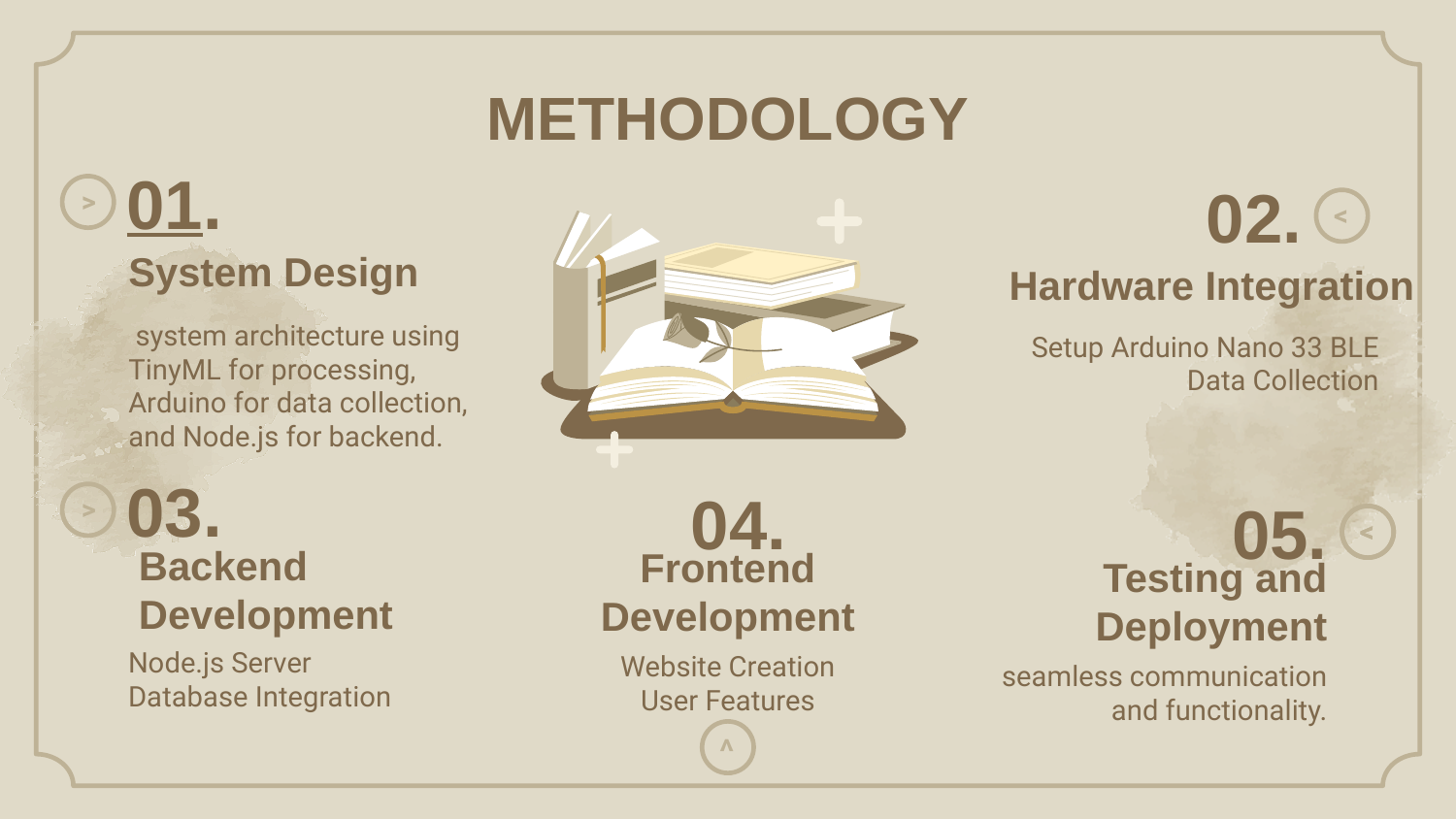

METHODOLOGY
01.
02.
>
<

# System Design
Hardware Integration
Setup Arduino Nano 33 BLE
Data Collection
 system architecture using TinyML for processing, Arduino for data collection, and Node.js for backend.
03.
04.
>
05.
<
<
Backend Development
Frontend Development
Testing and Deployment
Node.js Server
Database Integration
Website Creation
User Features
seamless communication and functionality.
<